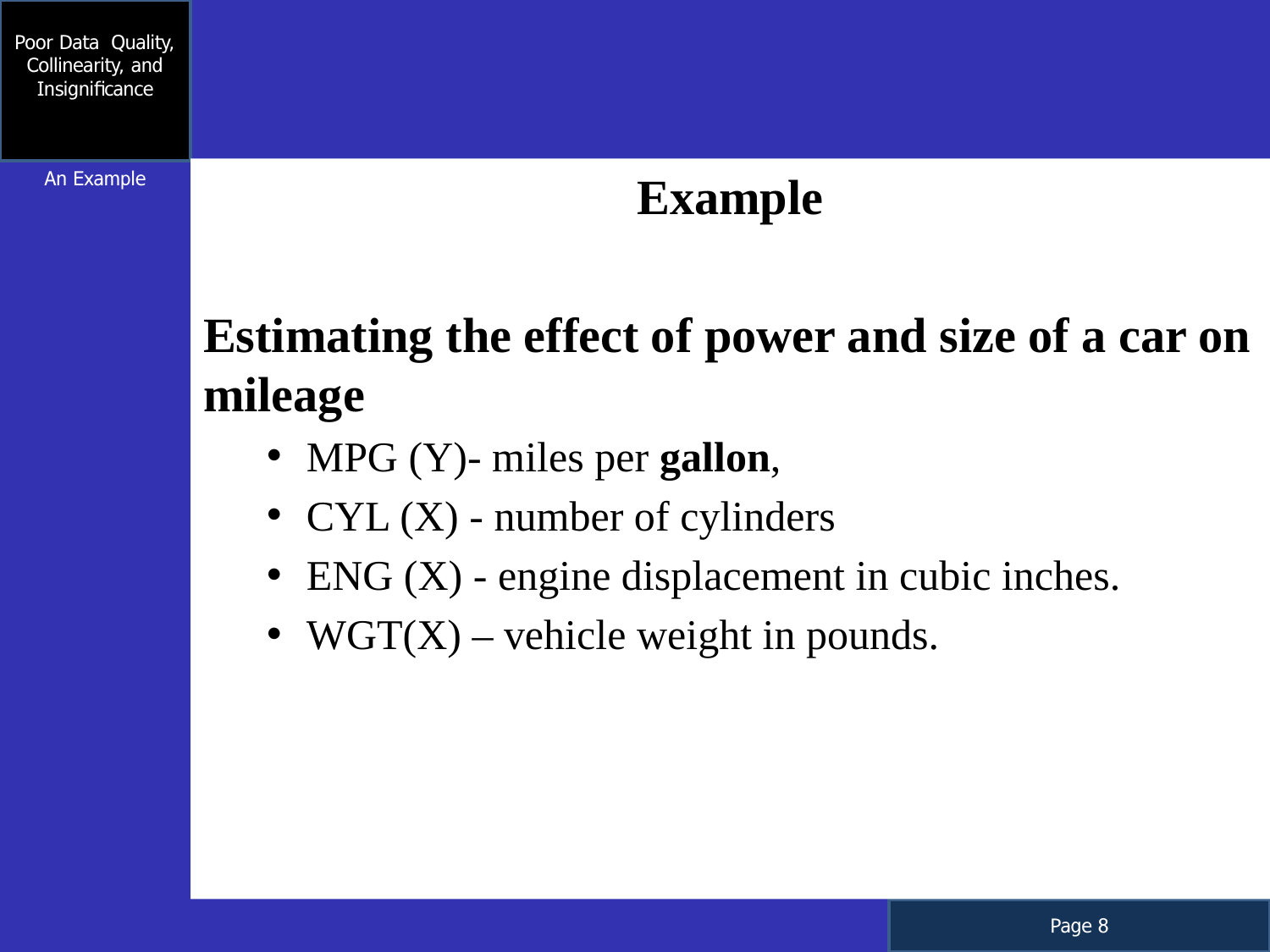

Poor Data  Quality, Collinearity, and Insignificance
Example

Estimating the effect of power and size of a car on mileage
MPG (Y)- miles per gallon,
CYL (X) - number of cylinders
ENG (X) - engine displacement in cubic inches.
WGT(X) – vehicle weight in pounds.

An Example